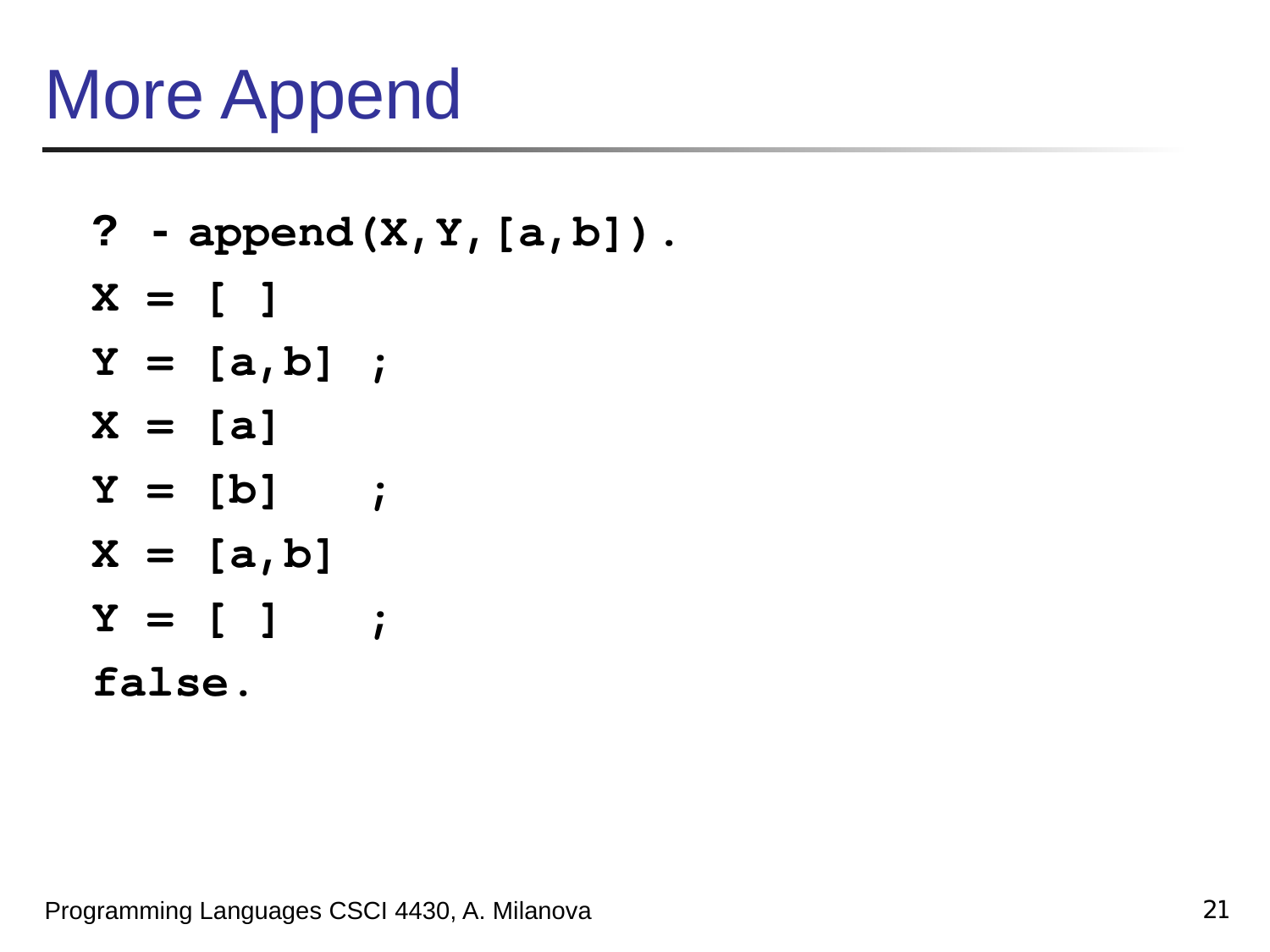

# More Append
	? - append(X,Y,[a,b]).
	X = [ ]
	Y = [a,b] ;
	X = [a]
	Y = [b]   ;
	X = [a,b]
	Y = [ ]   ;
	false.
21
Programming Languages CSCI 4430, A. Milanova